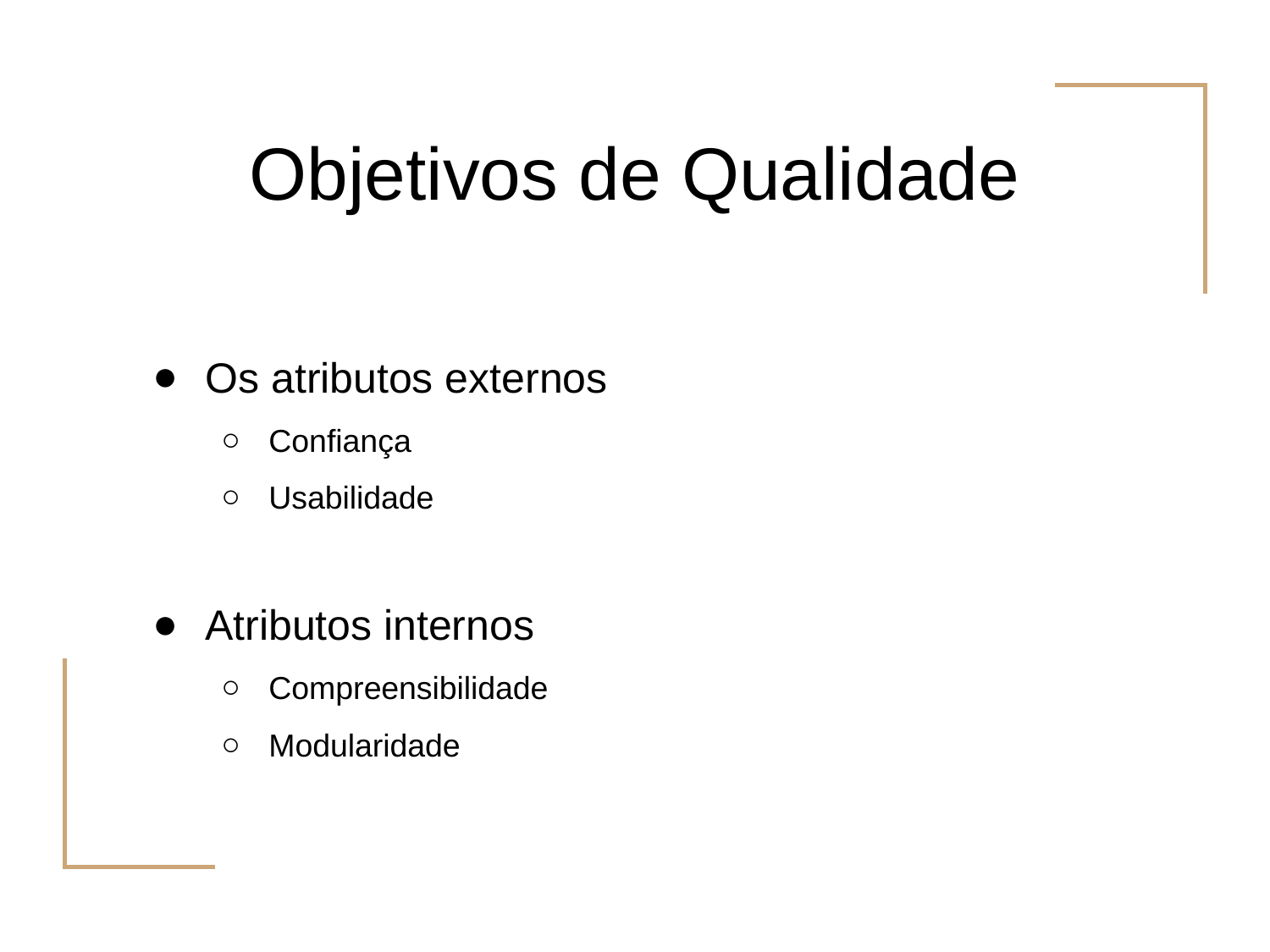

# Objetivos de Qualidade
Os atributos externos
Confiança
Usabilidade

Atributos internos
Compreensibilidade
Modularidade